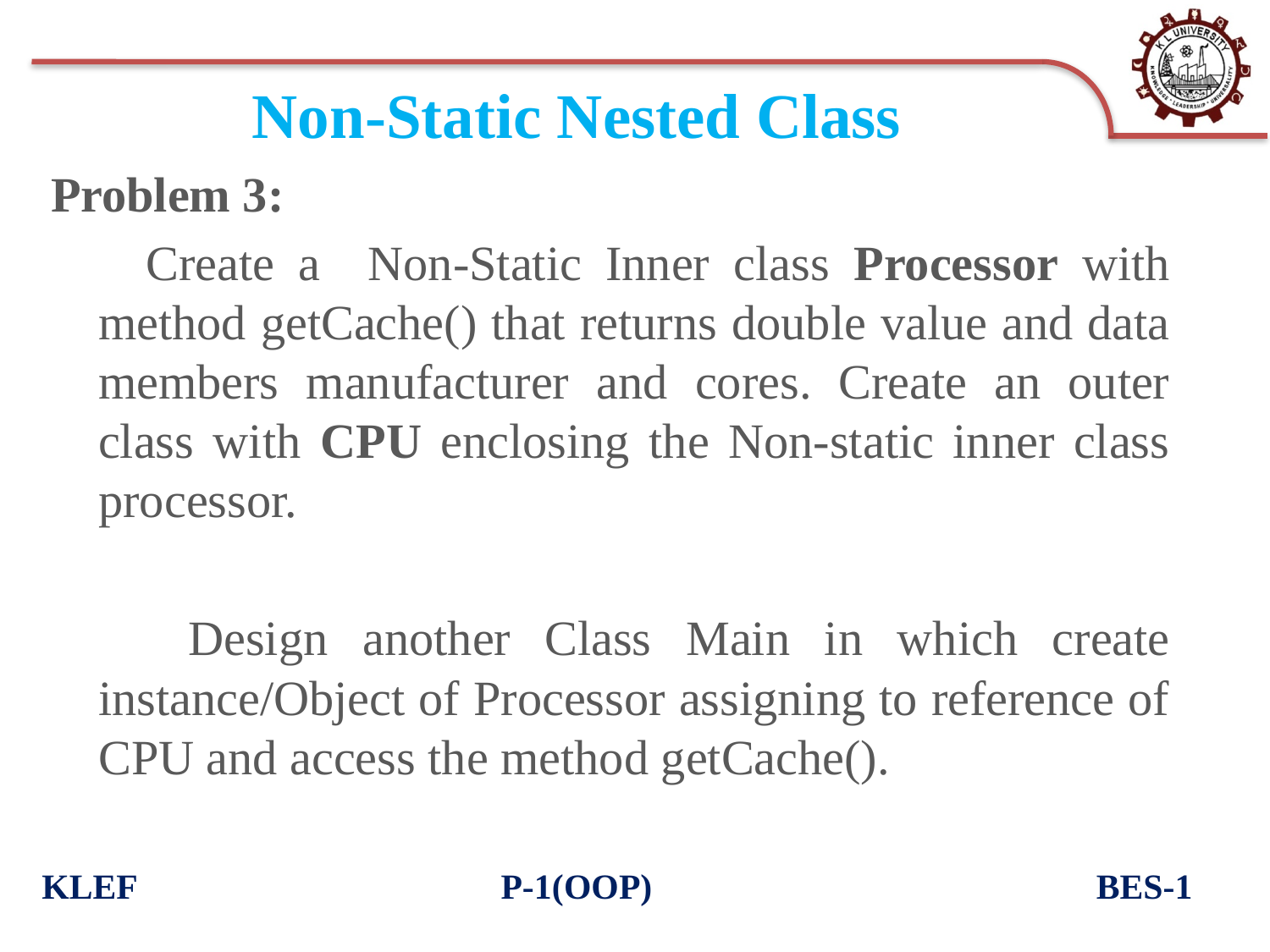

# Non-Static Nested Class
Problem 3:
    Create a  Non-Static Inner class Processor with method getCache() that returns double value and data members manufacturer and cores. Create an outer class with CPU enclosing the Non-static inner class processor.

    Design another Class Main in which create instance/Object of Processor assigning to reference of CPU and access the method getCache().
KLEF                                         P-1(OOP)                                                  BES-1